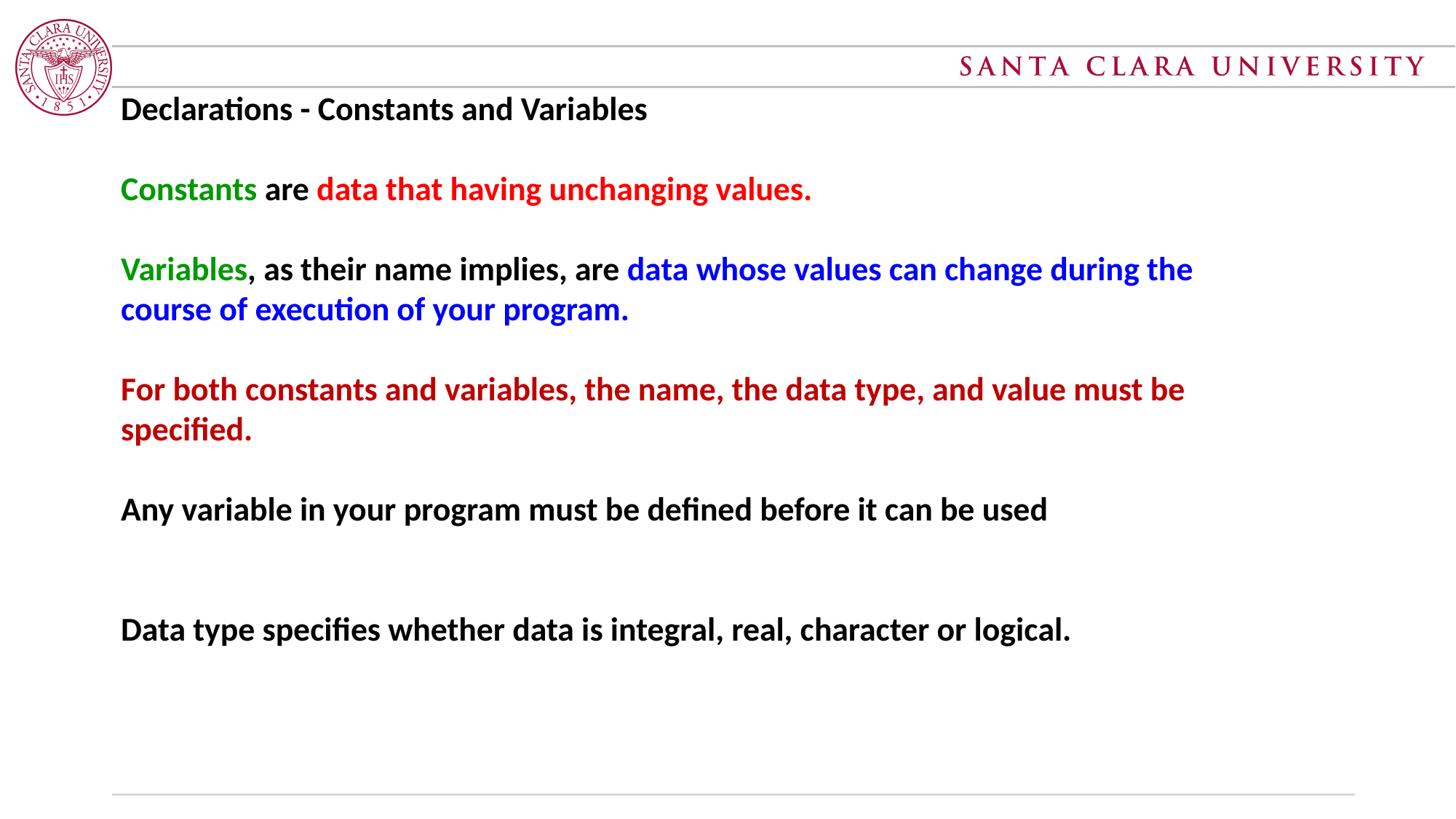

Declarations - Constants and Variables

Constants are data that having unchanging values.

Variables, as their name implies, are data whose values can change during the course of execution of your program.

For both constants and variables, the name, the data type, and value must be specified.

Any variable in your program must be defined before it can be used

Data type specifies whether data is integral, real, character or logical.